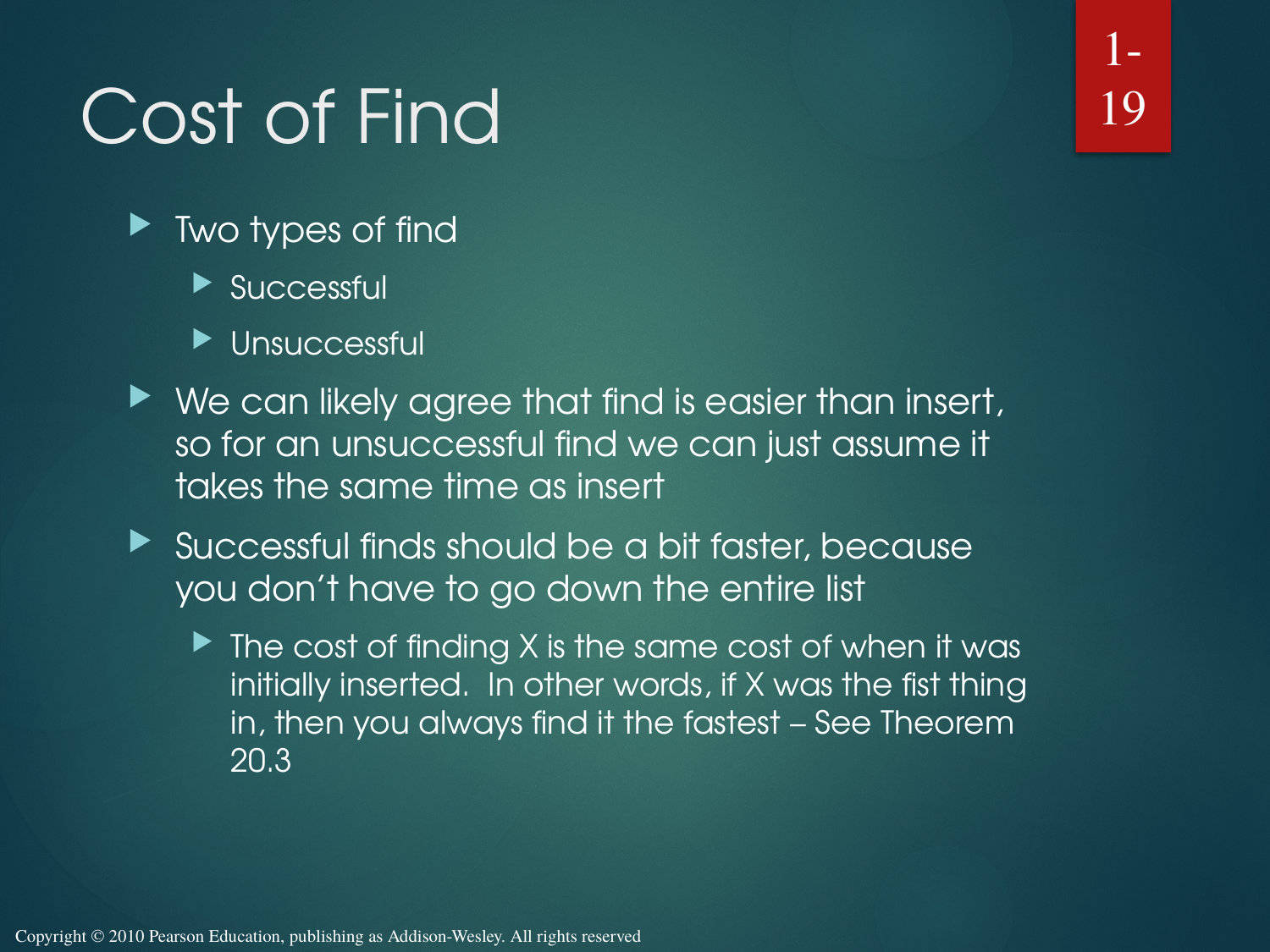

1-19
# Cost of Find
Two types of find
Successful
Unsuccessful
We can likely agree that find is easier than insert, so for an unsuccessful find we can just assume it takes the same time as insert
Successful finds should be a bit faster, because you don’t have to go down the entire list
The cost of finding X is the same cost of when it was initially inserted.  In other words, if X was the fist thing in, then you always find it the fastest – See Theorem 20.3